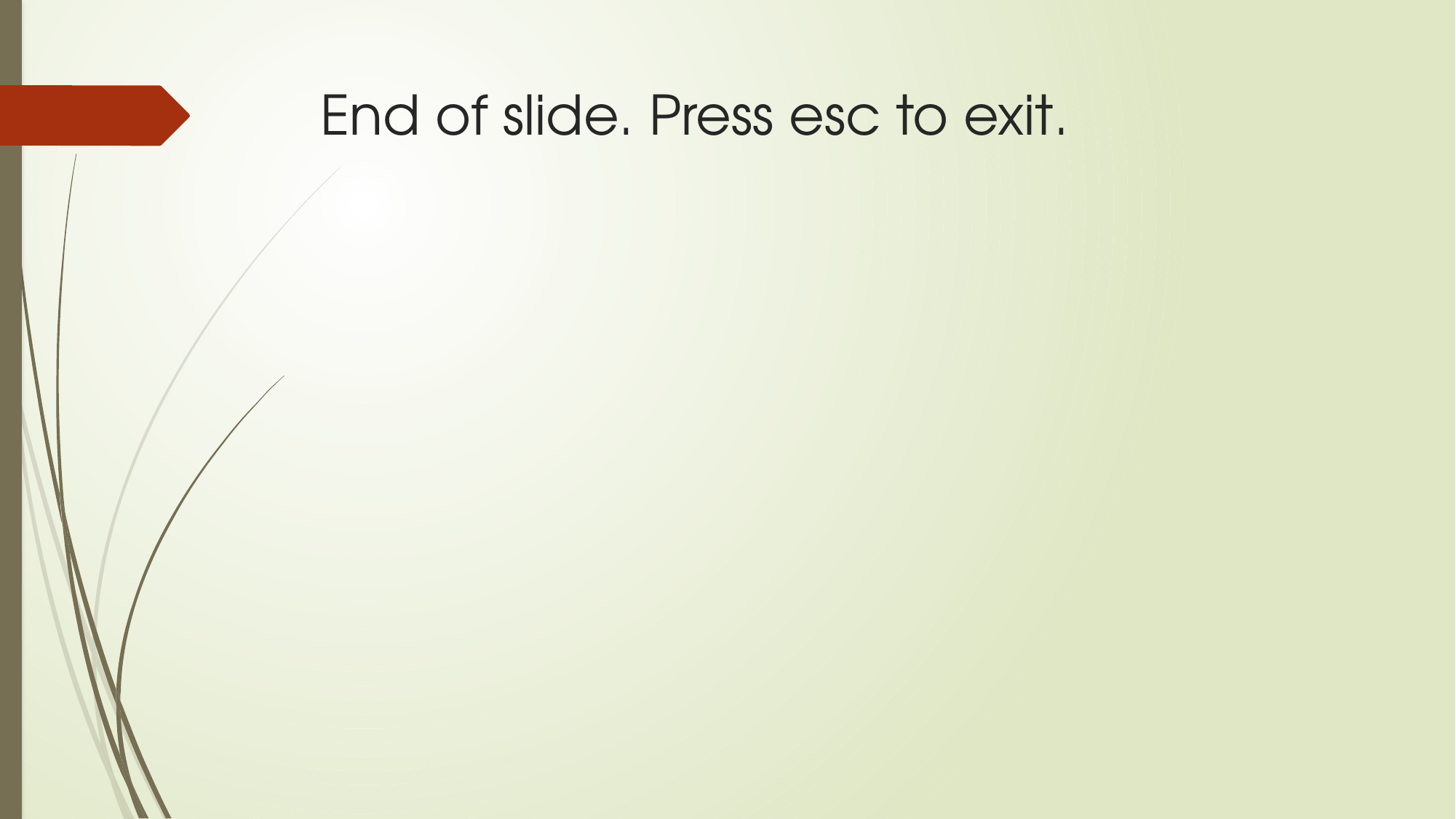

# End of slide. Press esc to exit.